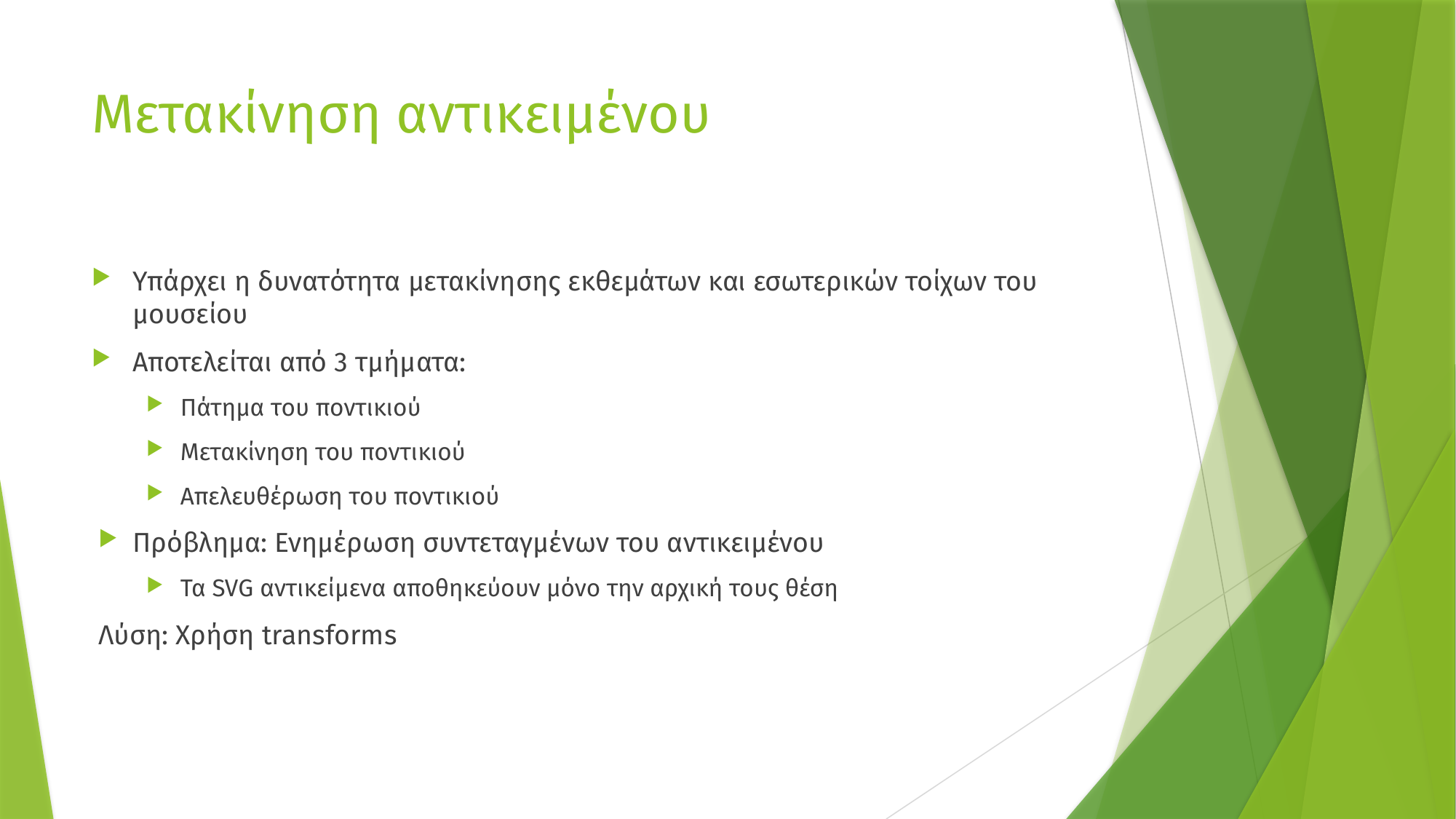

# Μετακίνηση αντικειμένου
Υπάρχει η δυνατότητα μετακίνησης εκθεμάτων και εσωτερικών τοίχων του μουσείου
Αποτελείται από 3 τμήματα:
Πάτημα του ποντικιού
Μετακίνηση του ποντικιού
Απελευθέρωση του ποντικιού
Πρόβλημα: Ενημέρωση συντεταγμένων του αντικειμένου
Τα SVG αντικείμενα αποθηκεύουν μόνο την αρχική τους θέση
Λύση: Χρήση transforms